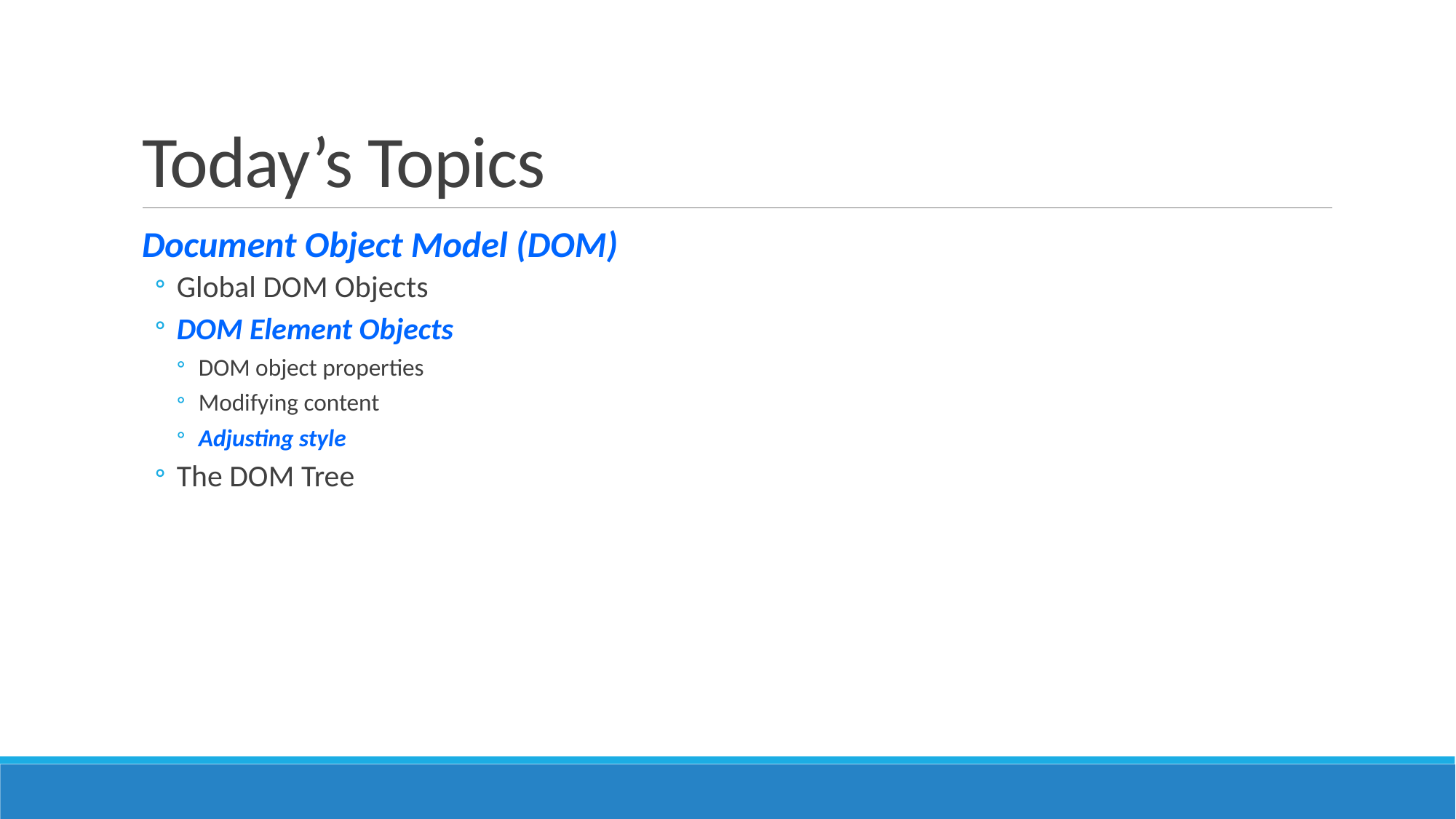

# Today’s Topics
Document Object Model (DOM)
Global DOM Objects
DOM Element Objects
DOM object properties
Modifying content
Adjusting style
The DOM Tree